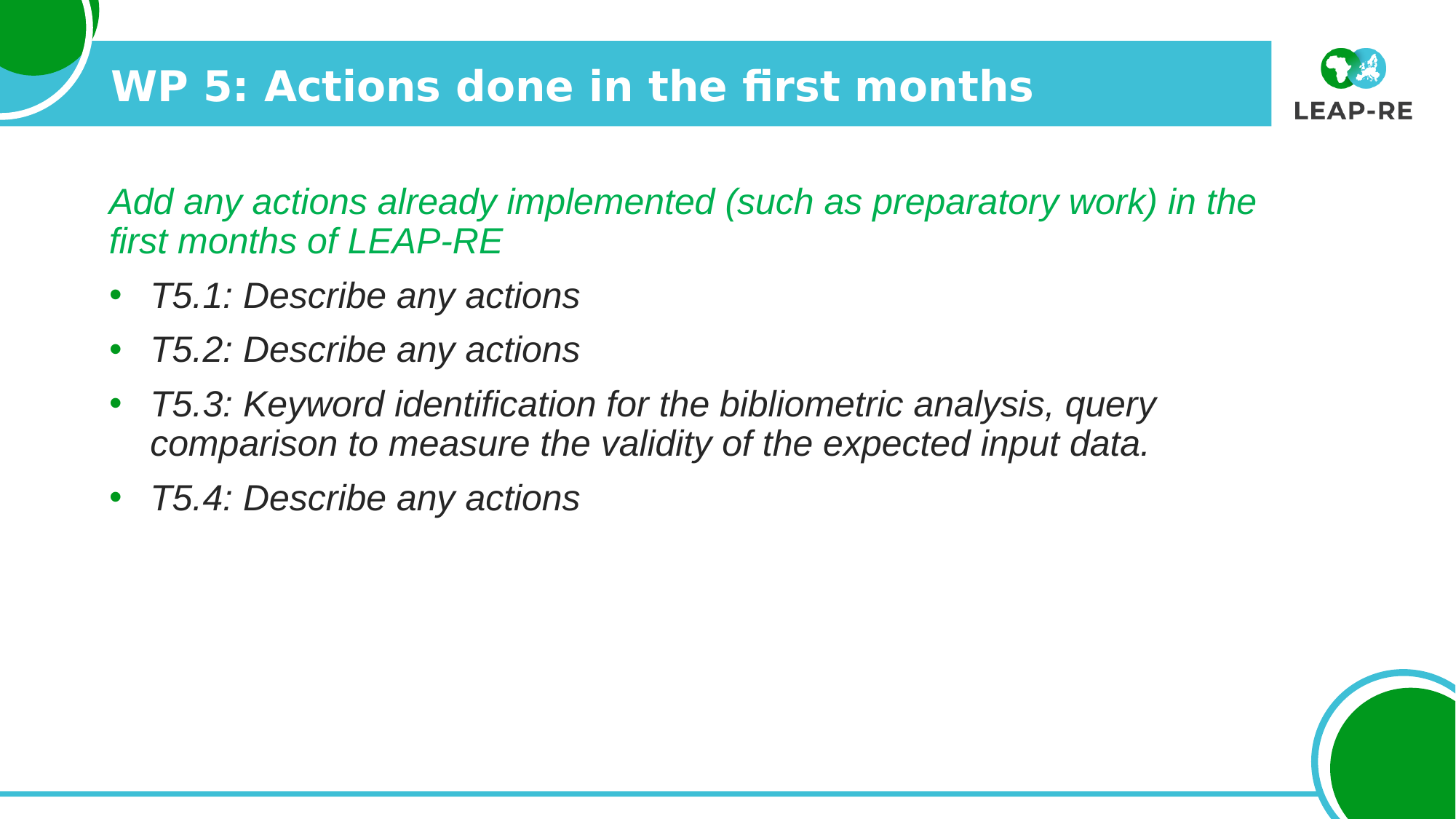

WP 5: Actions done in the first months
Add any actions already implemented (such as preparatory work) in the first months of LEAP-RE
T5.1: Describe any actions
T5.2: Describe any actions
T5.3: Keyword identification for the bibliometric analysis, query comparison to measure the validity of the expected input data.
T5.4: Describe any actions